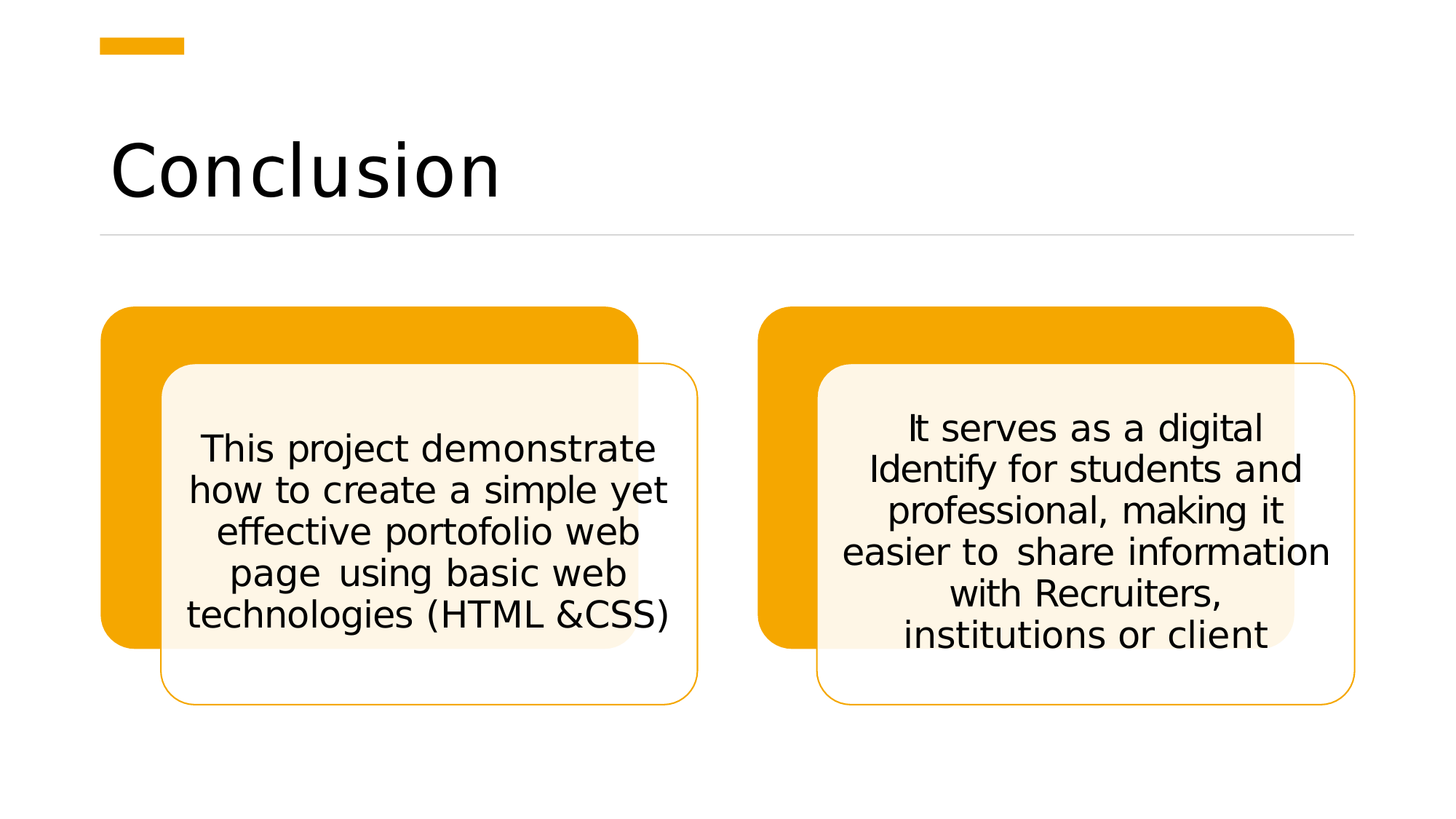

# Conclusion

It serves as a digital Identify for students and professional, making it easier to	share information with Recruiters, institutions or client
This project demonstrate how to create a simple yet effective portofolio web page	using basic web technologies (HTML &CSS)